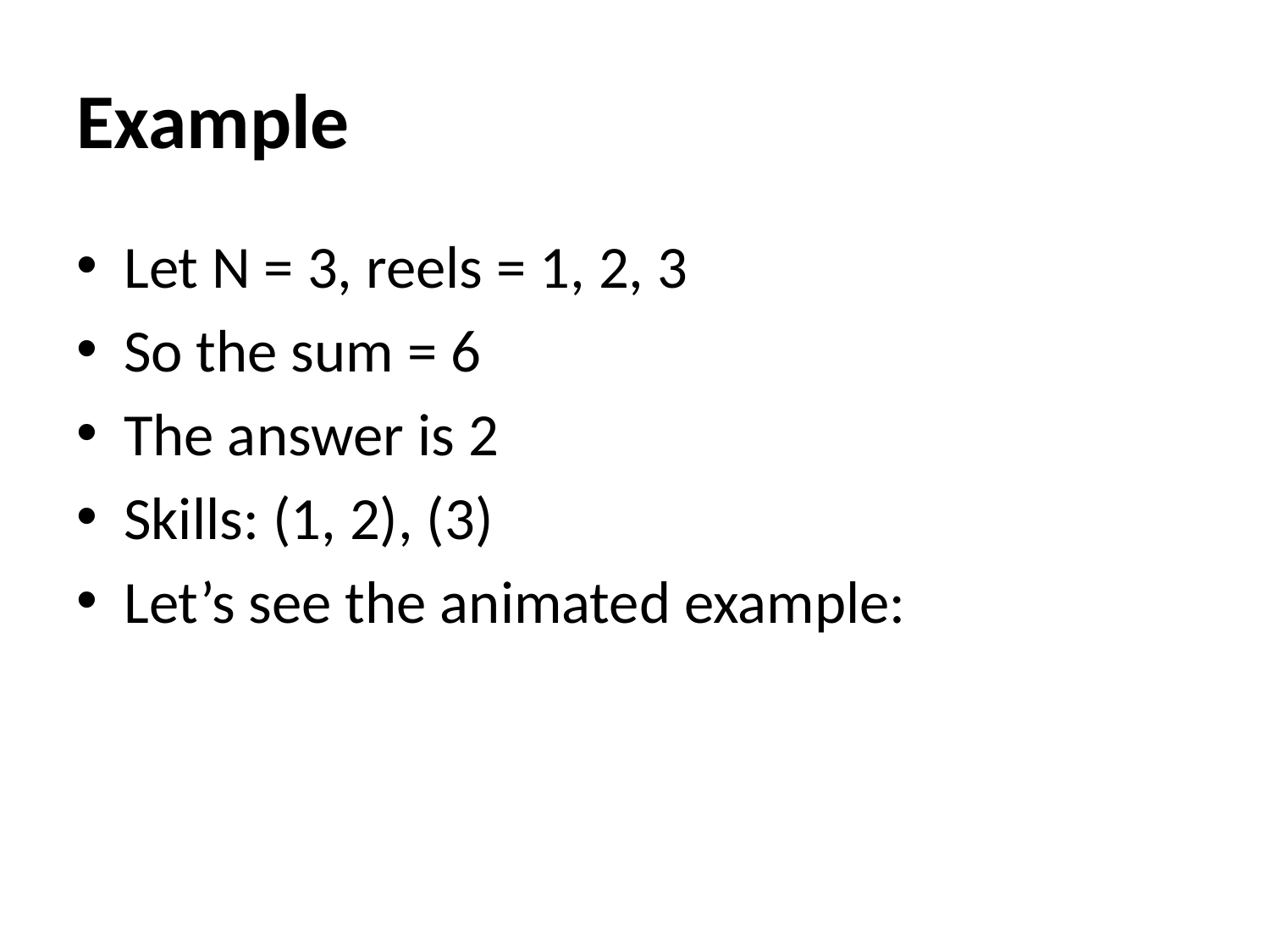

# Example
Let N = 3, reels = 1, 2, 3
So the sum = 6
The answer is 2
Skills: (1, 2), (3)
Let’s see the animated example: